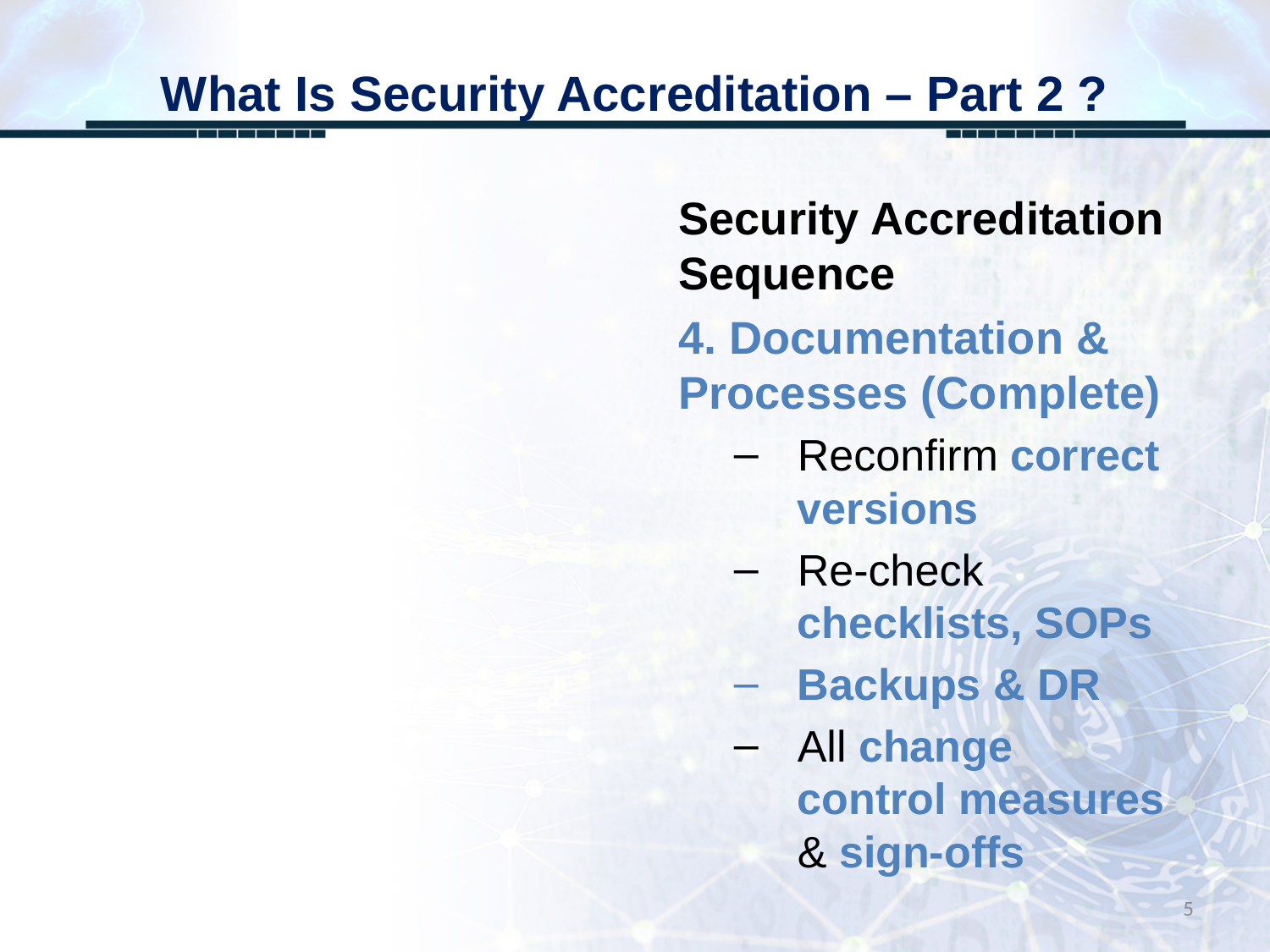

# What Is Security Accreditation – Part 2 ?
Security Accreditation Sequence
4. Documentation & Processes (Complete)
Reconfirm correct versions
Re-check checklists, SOPs
Backups & DR
All change control measures & sign-offs

5